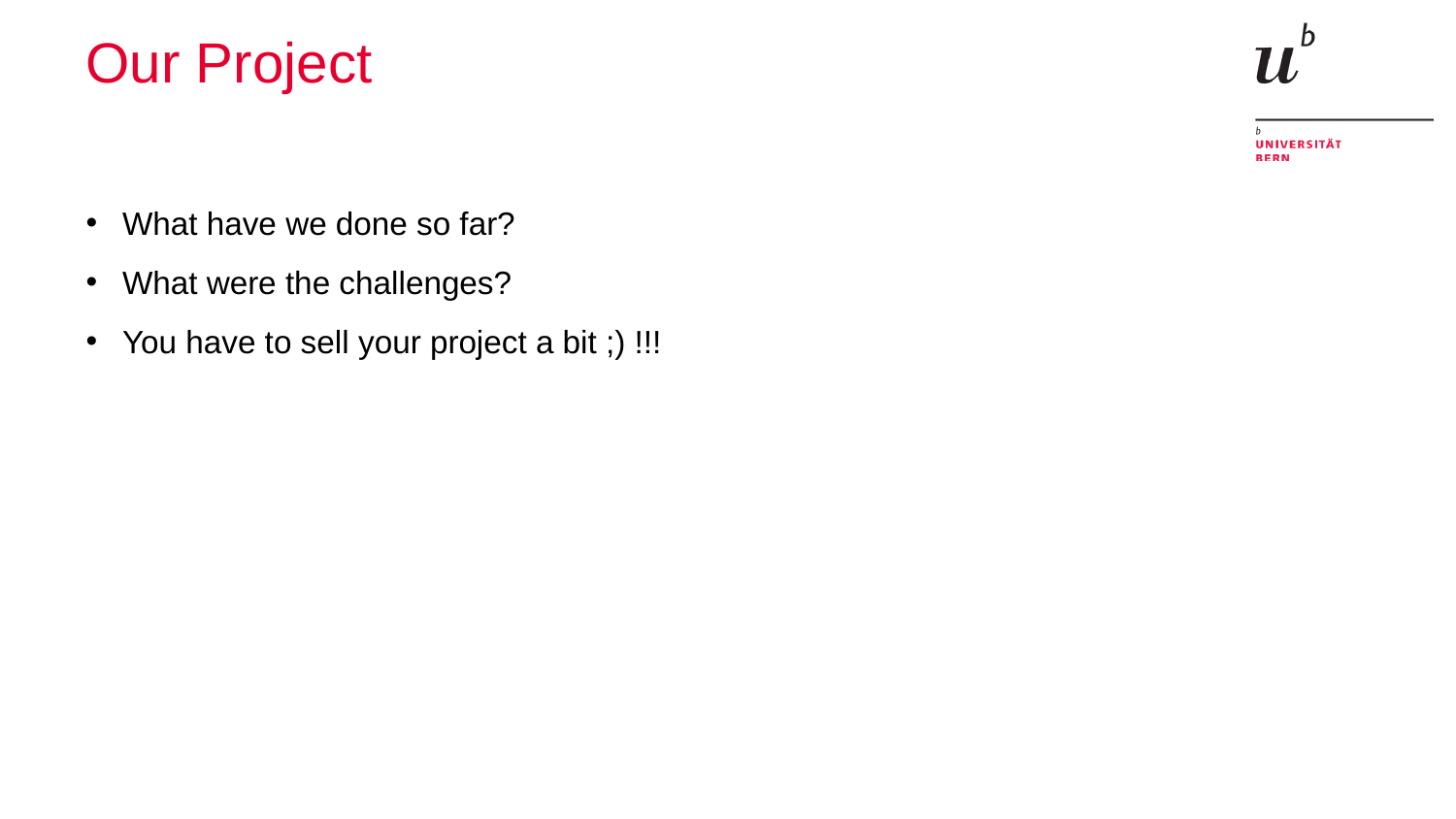

# Our Project

What have we done so far?
What were the challenges?
You have to sell your project a bit ;) !!!